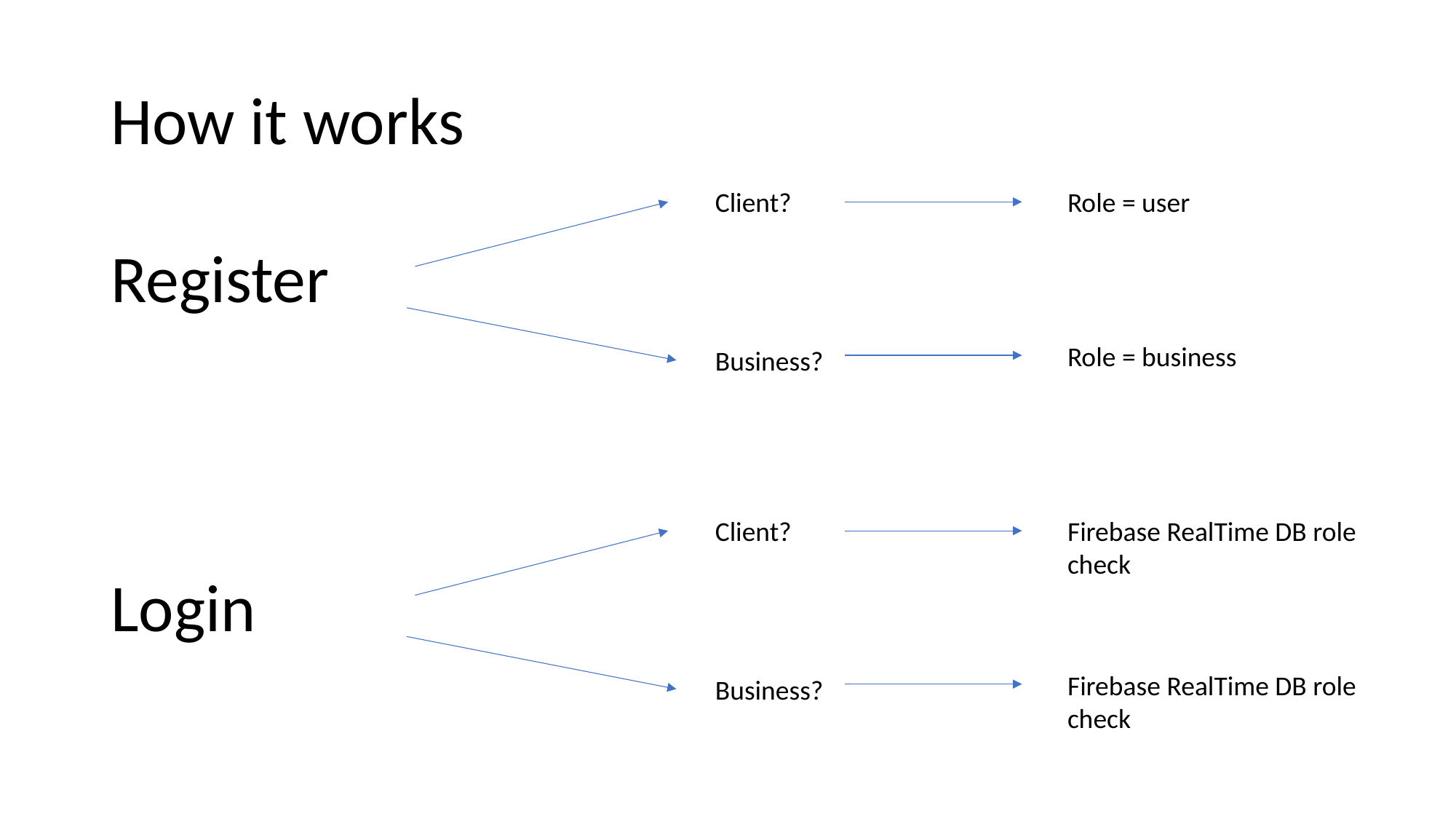

# How it works
Client?
Role = user
Register
Role = business
Business?
Client?
Firebase RealTime DB role check
Login
Firebase RealTime DB role check
Business?